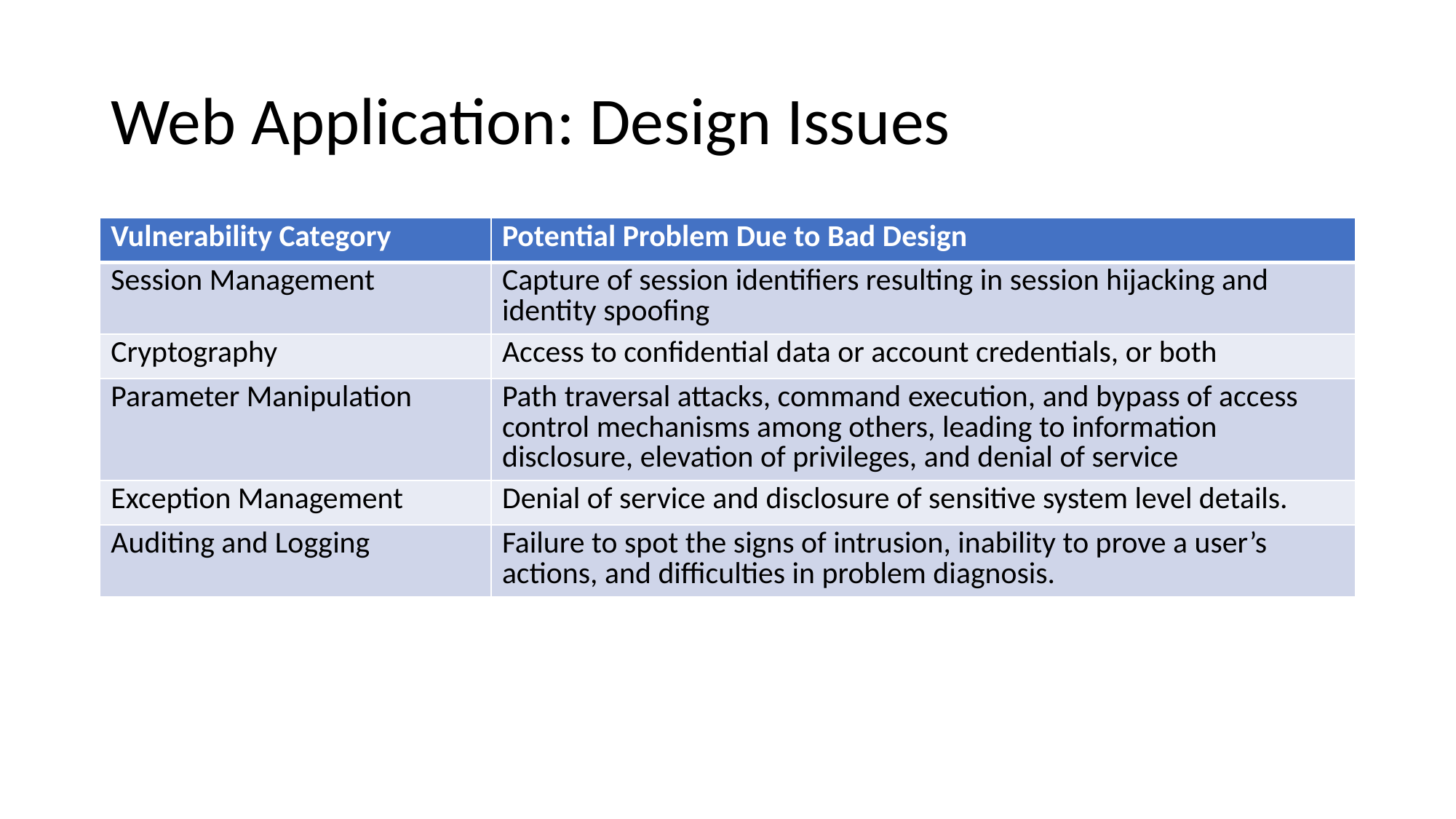

# Web Application: Design Issues
| Vulnerability Category | Potential Problem Due to Bad Design |
| --- | --- |
| Session Management | Capture of session identifiers resulting in session hijacking and identity spoofing |
| Cryptography | Access to confidential data or account credentials, or both |
| Parameter Manipulation | Path traversal attacks, command execution, and bypass of access control mechanisms among others, leading to information disclosure, elevation of privileges, and denial of service |
| Exception Management | Denial of service and disclosure of sensitive system level details. |
| Auditing and Logging | Failure to spot the signs of intrusion, inability to prove a user’s actions, and difficulties in problem diagnosis. |